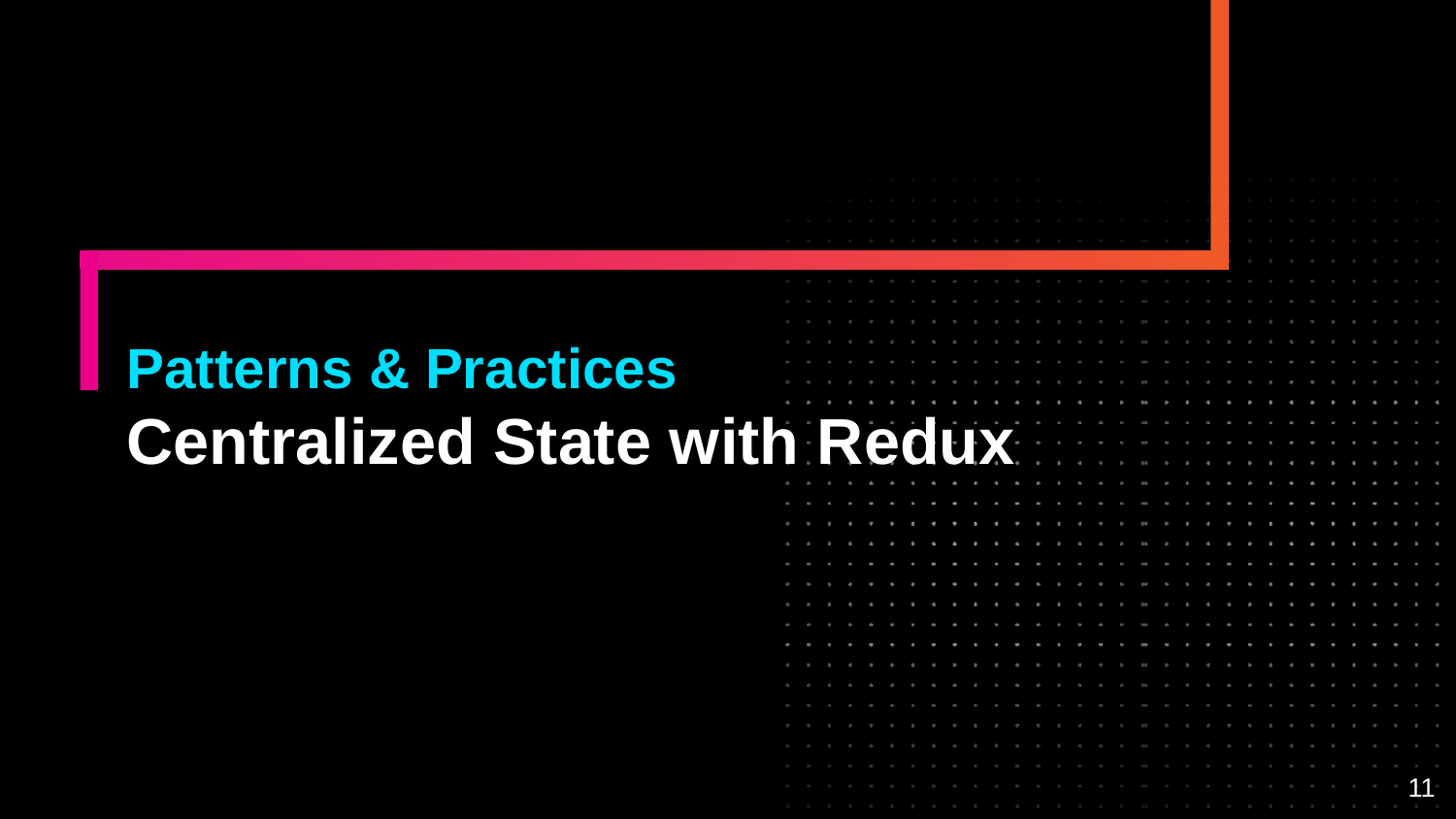

# Patterns & Practices
Centralized State with Redux
11